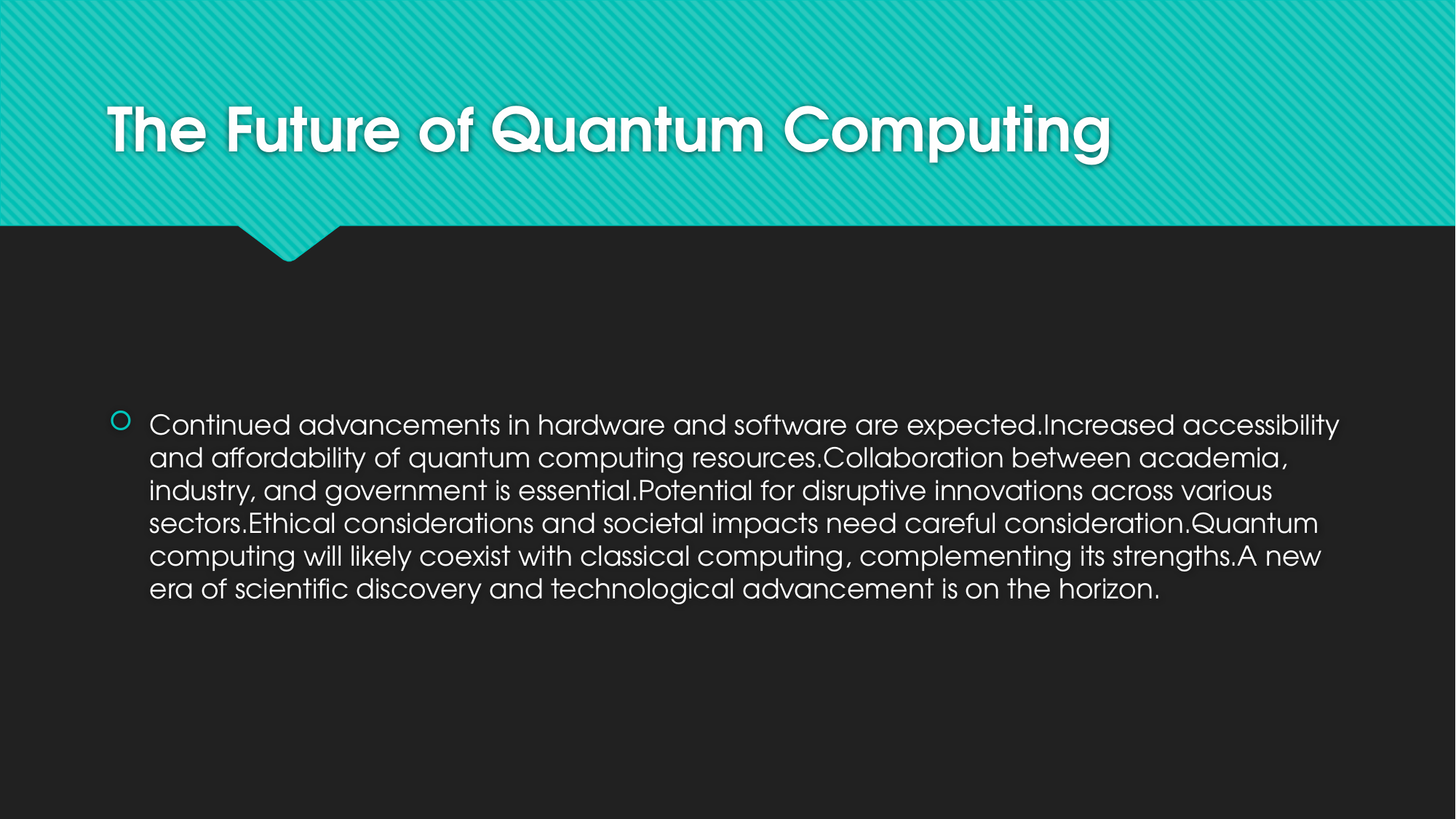

# The Future of Quantum Computing

Continued advancements in hardware and software are expected.Increased accessibility and affordability of quantum computing resources.Collaboration between academia, industry, and government is essential.Potential for disruptive innovations across various sectors.Ethical considerations and societal impacts need careful consideration.Quantum computing will likely coexist with classical computing, complementing its strengths.A new era of scientific discovery and technological advancement is on the horizon.